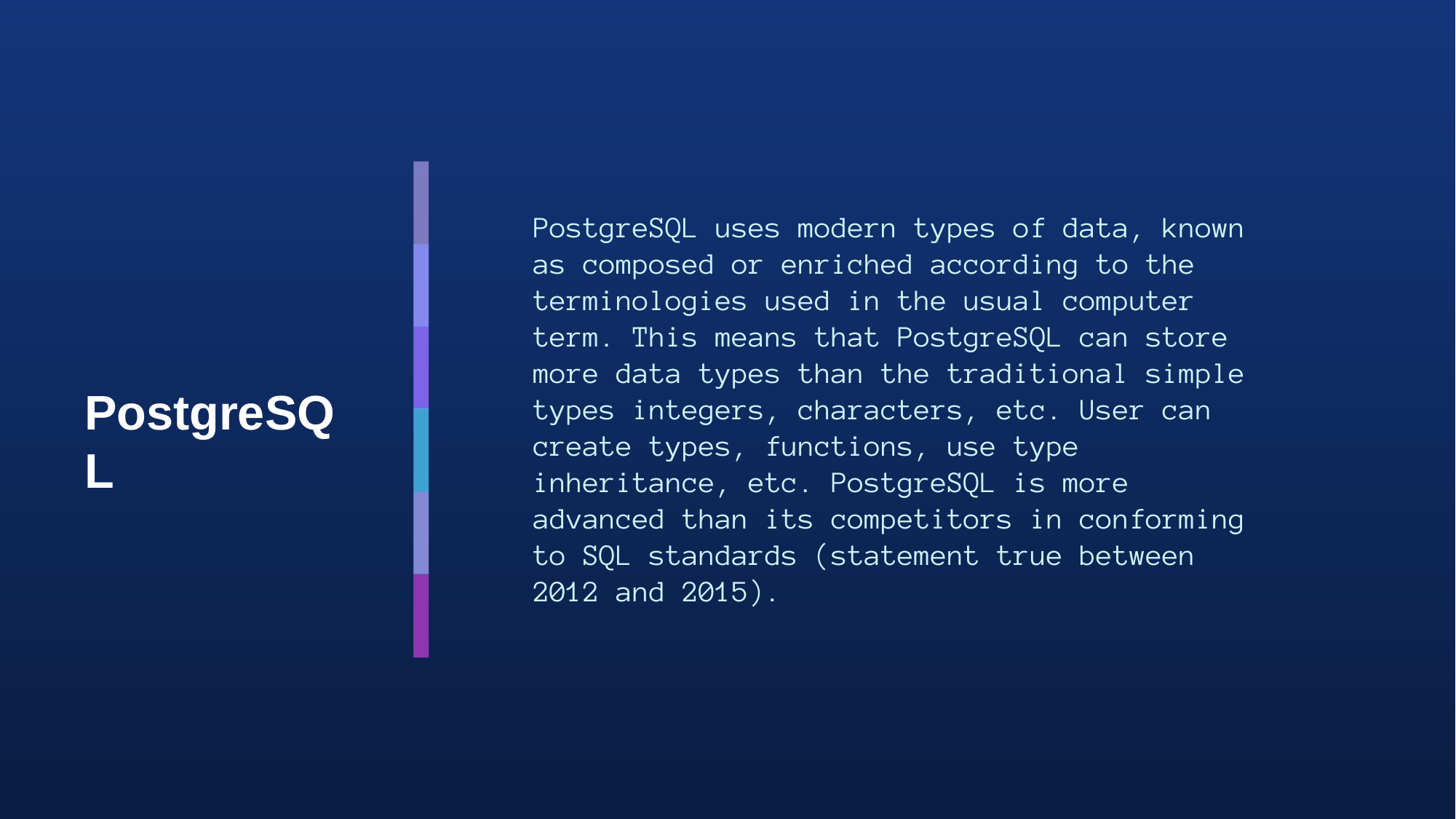

PostgreSQL uses modern types of data, known as composed or enriched according to the terminologies used in the usual computer term. This means that PostgreSQL can store more data types than the traditional simple types integers, characters, etc. User can create types, functions, use type inheritance, etc. PostgreSQL is more advanced than its competitors in conforming to SQL standards (statement true between 2012 and 2015).
PostgreSQL